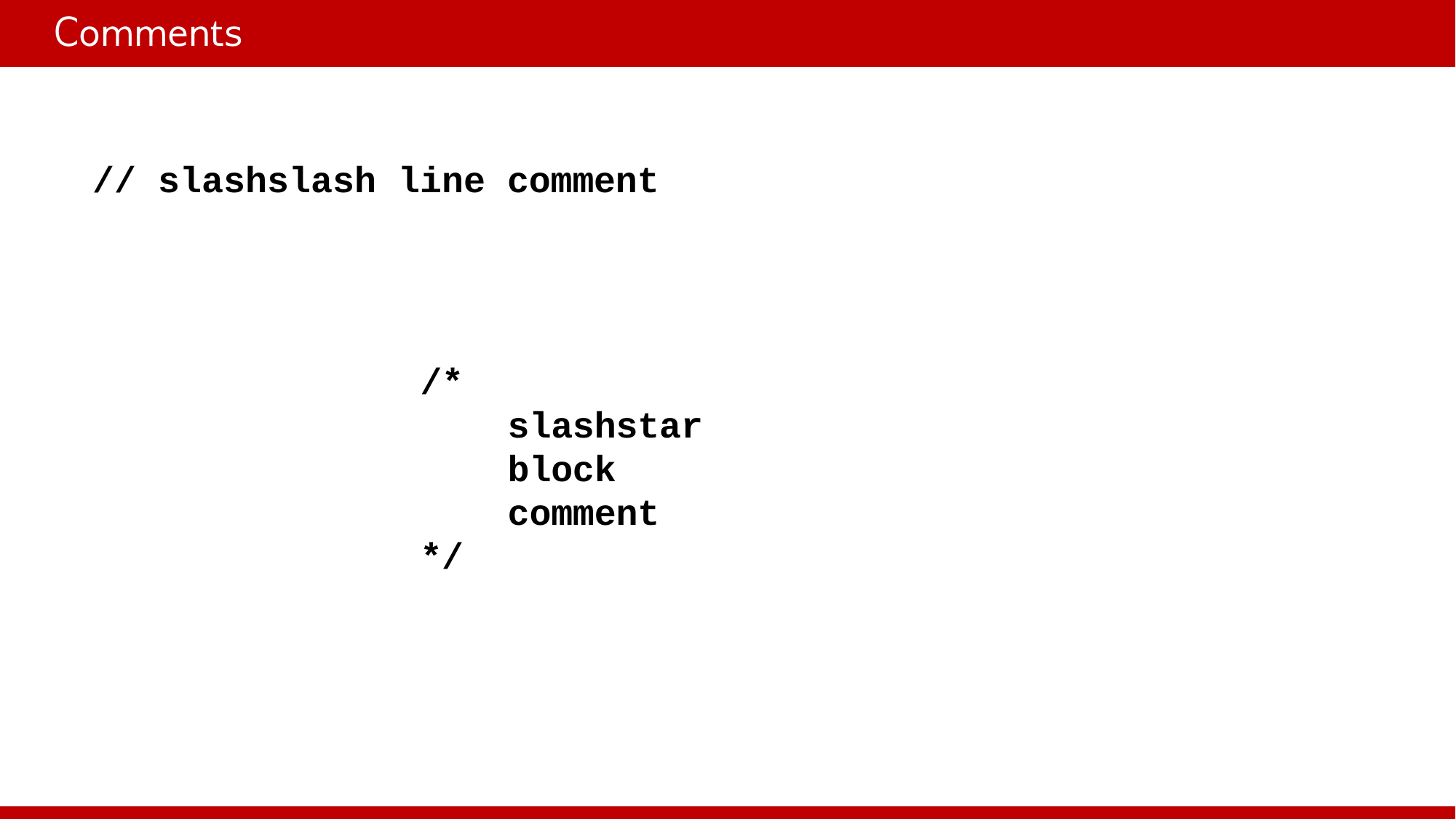

# Comments
// slashslash line comment
/*
slashstar block comment
*/